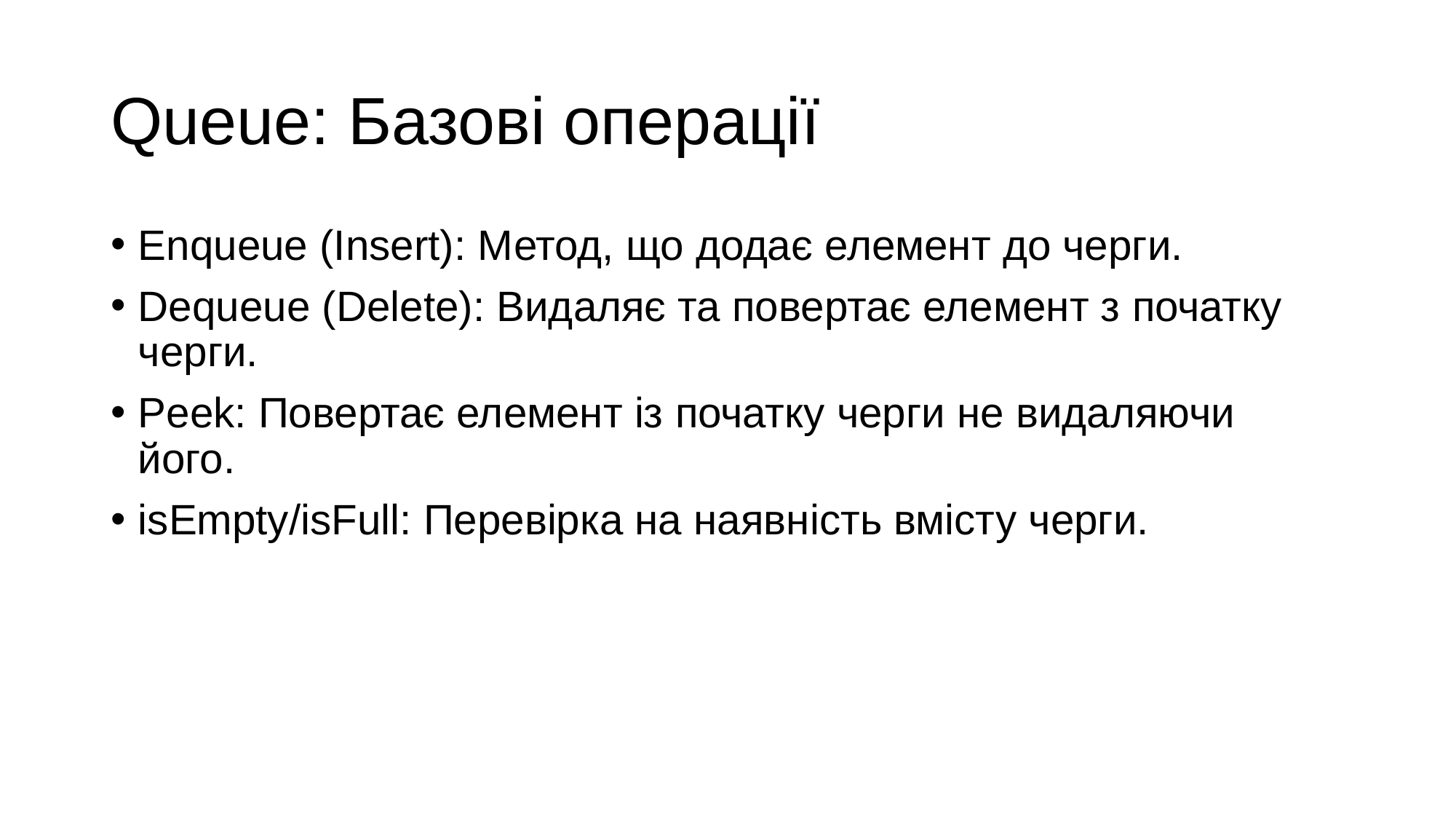

# Queue: Базові операції
Enqueue (Insert): Метод, що додає елемент до черги.
Dequeue (Delete): Видаляє та повертає елемент з початку черги.
Peek: Повертає елемент із початку черги не видаляючи його.
isEmpty/isFull: Перевірка на наявність вмісту черги.